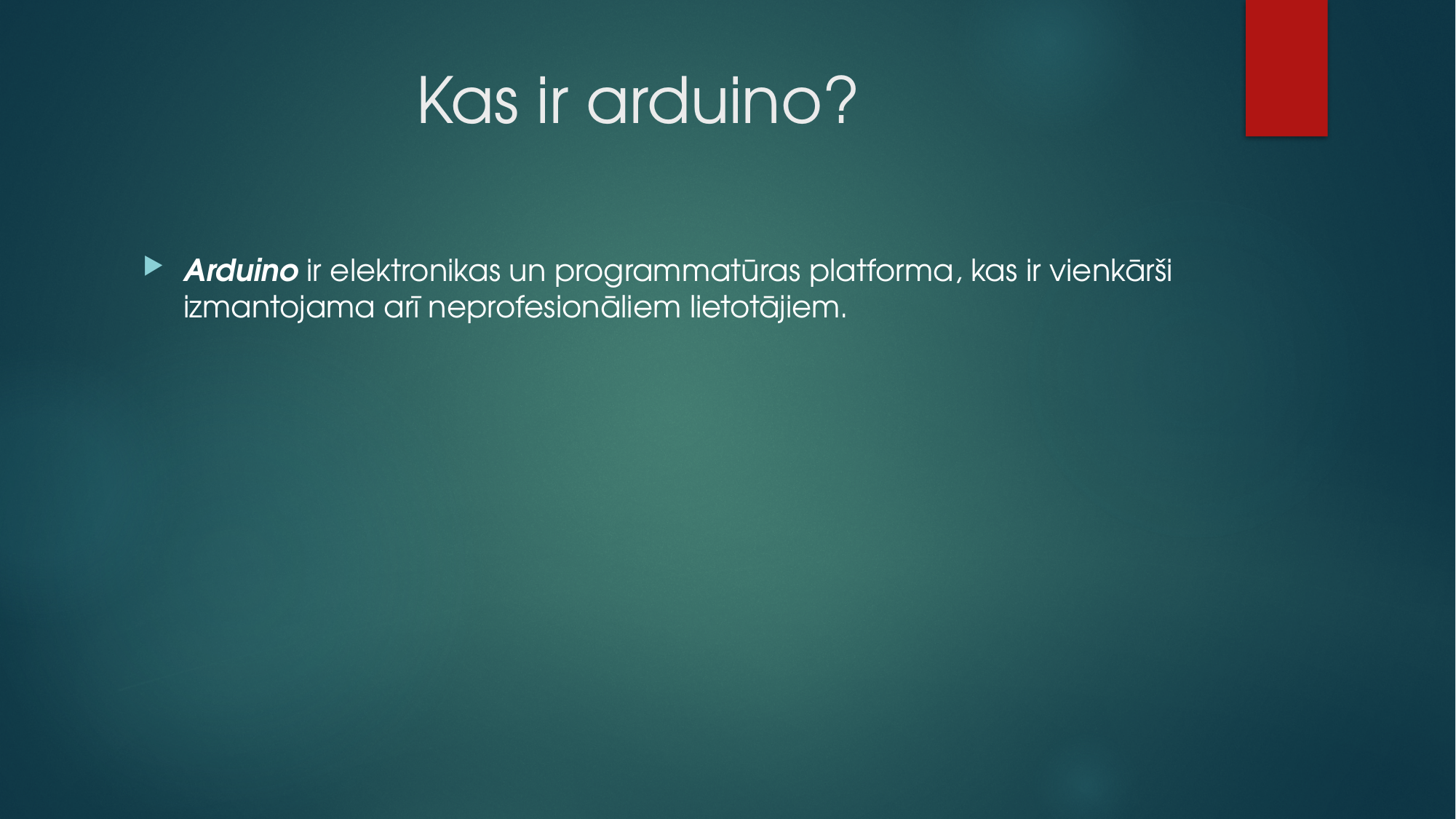

# Kas ir arduino?
Arduino ir elektronikas un programmatūras platforma, kas ir vienkārši izmantojama arī neprofesionāliem lietotājiem.